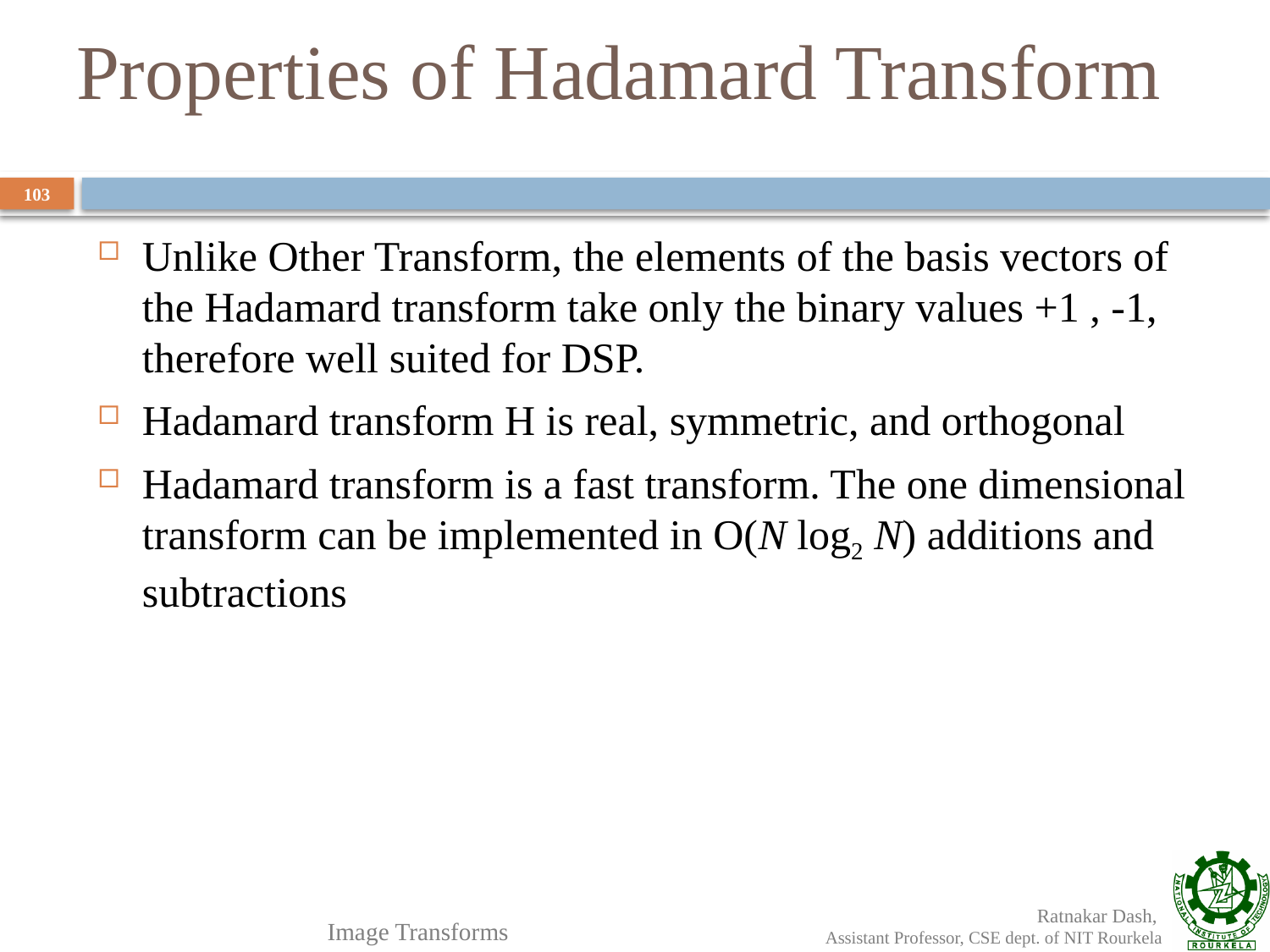

# Properties of Hadamard Transform
103
Unlike Other Transform, the elements of the basis vectors of the Hadamard transform take only the binary values +1 , -1, therefore well suited for DSP.
Hadamard transform H is real, symmetric, and orthogonal
Hadamard transform is a fast transform. The one dimensional transform can be implemented in O(N log2 N) additions and subtractions